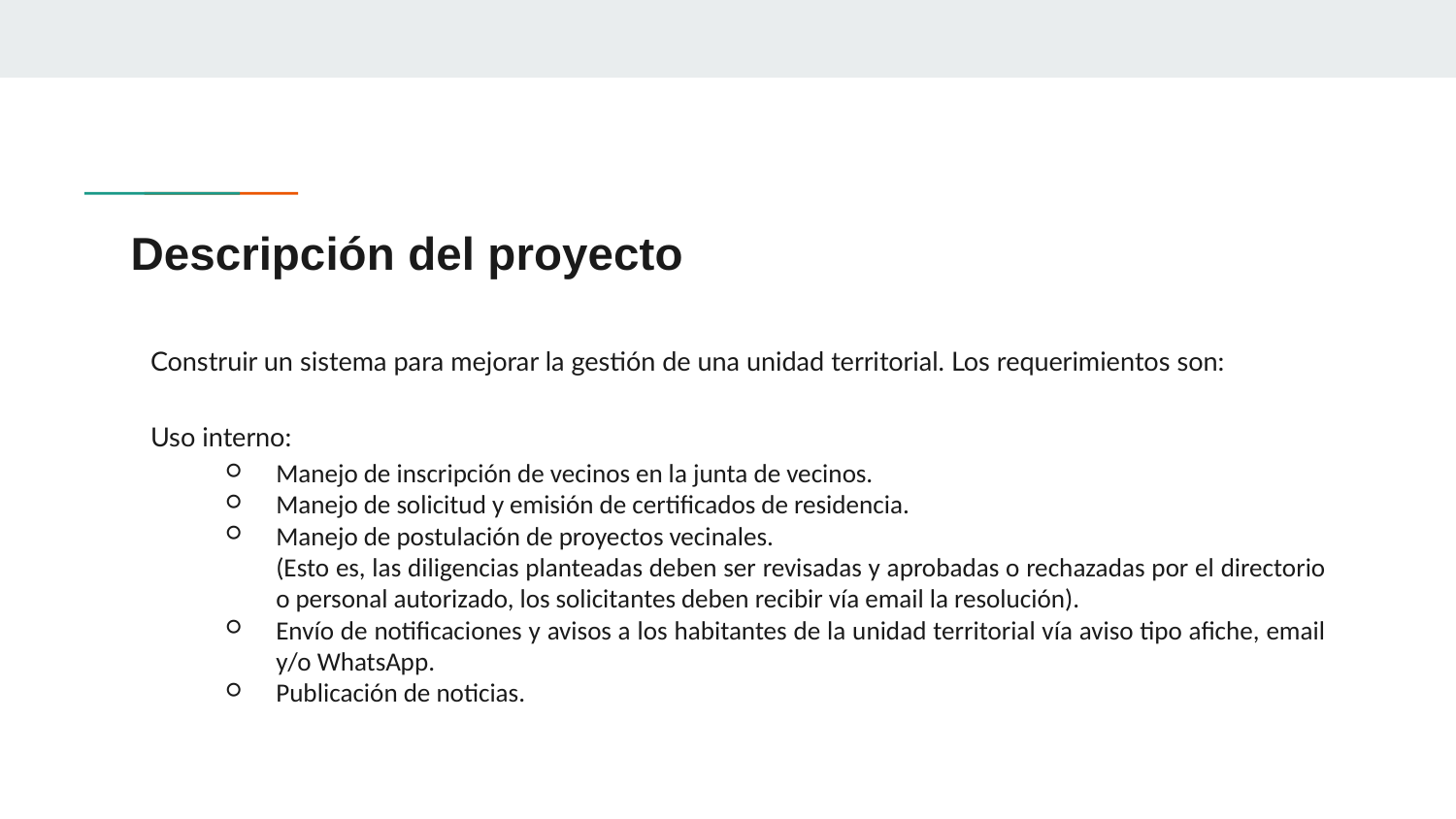

# Descripción del proyecto
Construir un sistema para mejorar la gestión de una unidad territorial. Los requerimientos son:
Uso interno:
Manejo de inscripción de vecinos en la junta de vecinos.
Manejo de solicitud y emisión de certificados de residencia.
Manejo de postulación de proyectos vecinales.
(Esto es, las diligencias planteadas deben ser revisadas y aprobadas o rechazadas por el directorio o personal autorizado, los solicitantes deben recibir vía email la resolución).
Envío de notificaciones y avisos a los habitantes de la unidad territorial vía aviso tipo afiche, email y/o WhatsApp.
Publicación de noticias.